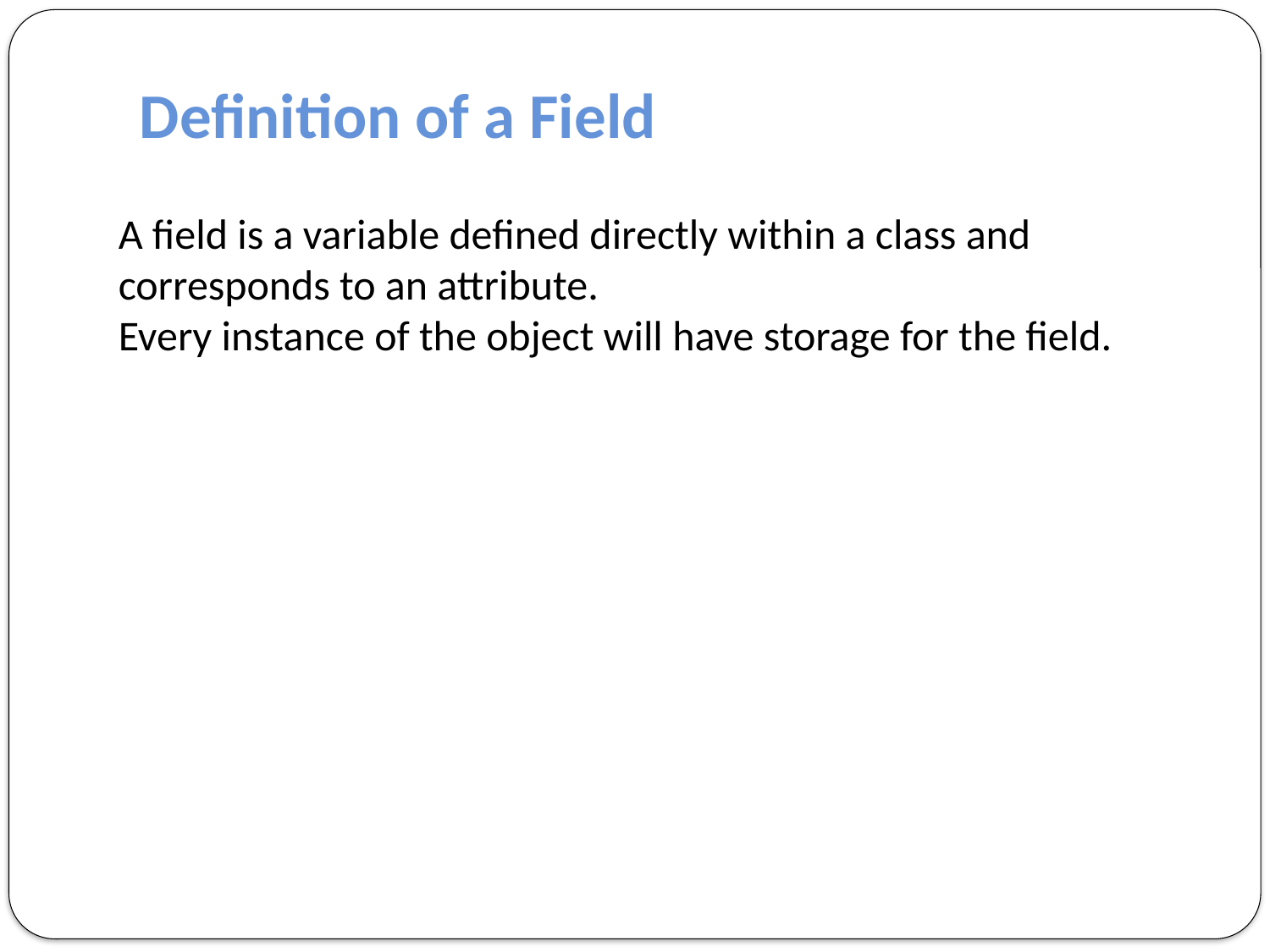

Definition of a Field
A field is a variable defined directly within a class and corresponds to an attribute.
Every instance of the object will have storage for the field.